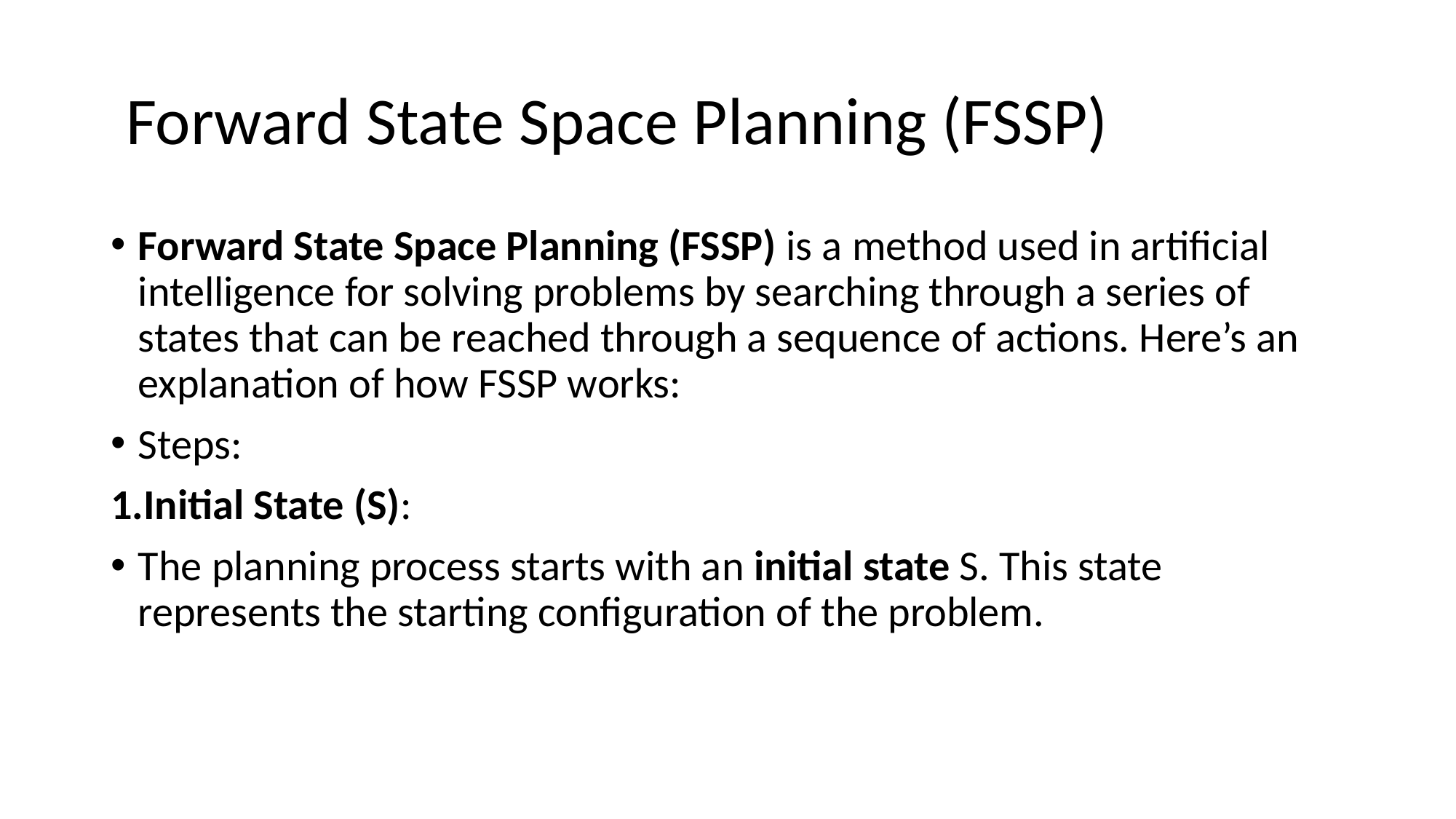

# Forward State Space Planning (FSSP)
Forward State Space Planning (FSSP) is a method used in artificial intelligence for solving problems by searching through a series of states that can be reached through a sequence of actions. Here’s an explanation of how FSSP works:
Steps:
1.Initial State (S):
The planning process starts with an initial state S. This state represents the starting configuration of the problem.